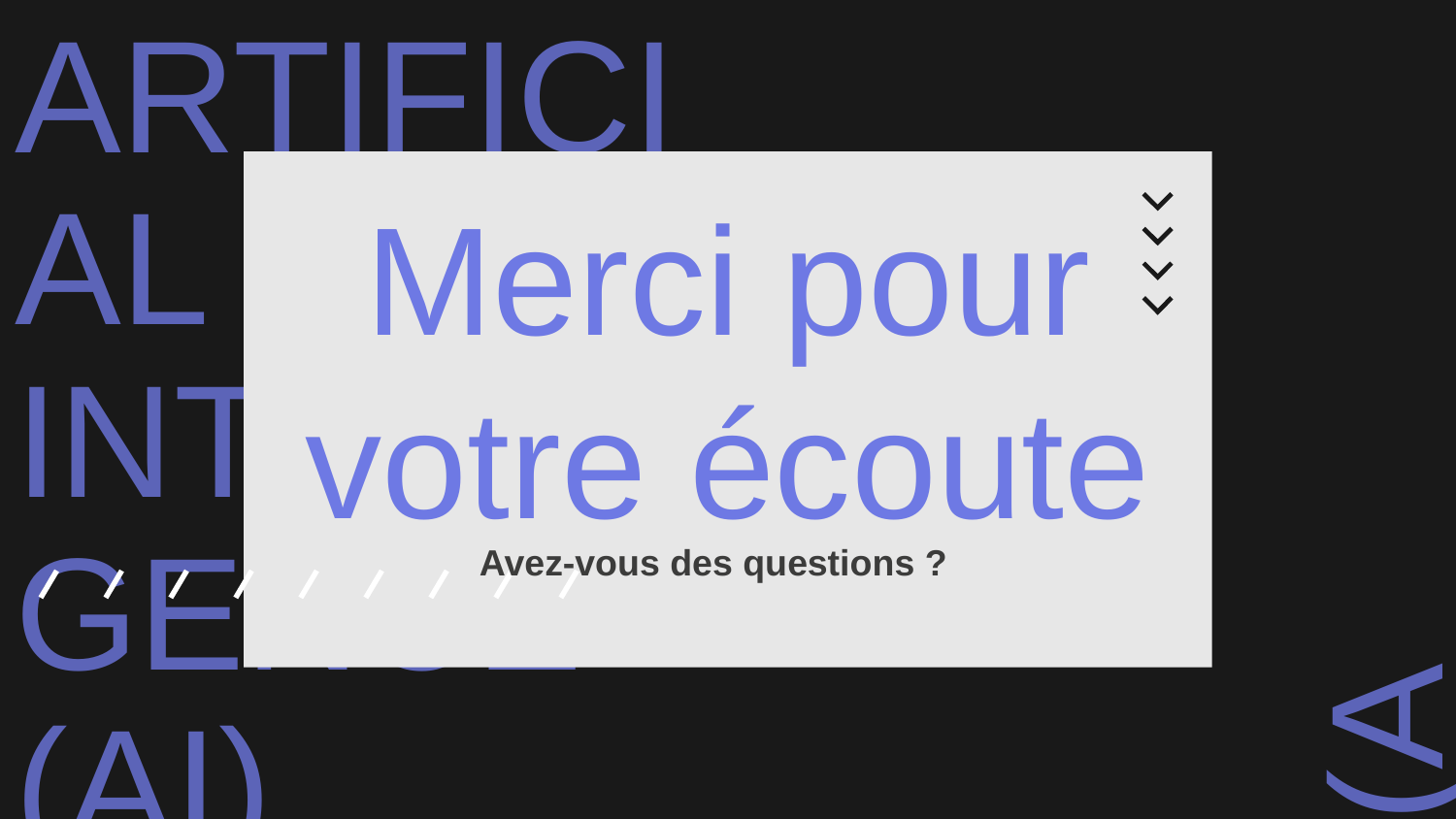

# Merci pour votre écoute

Avez-vous des questions ?